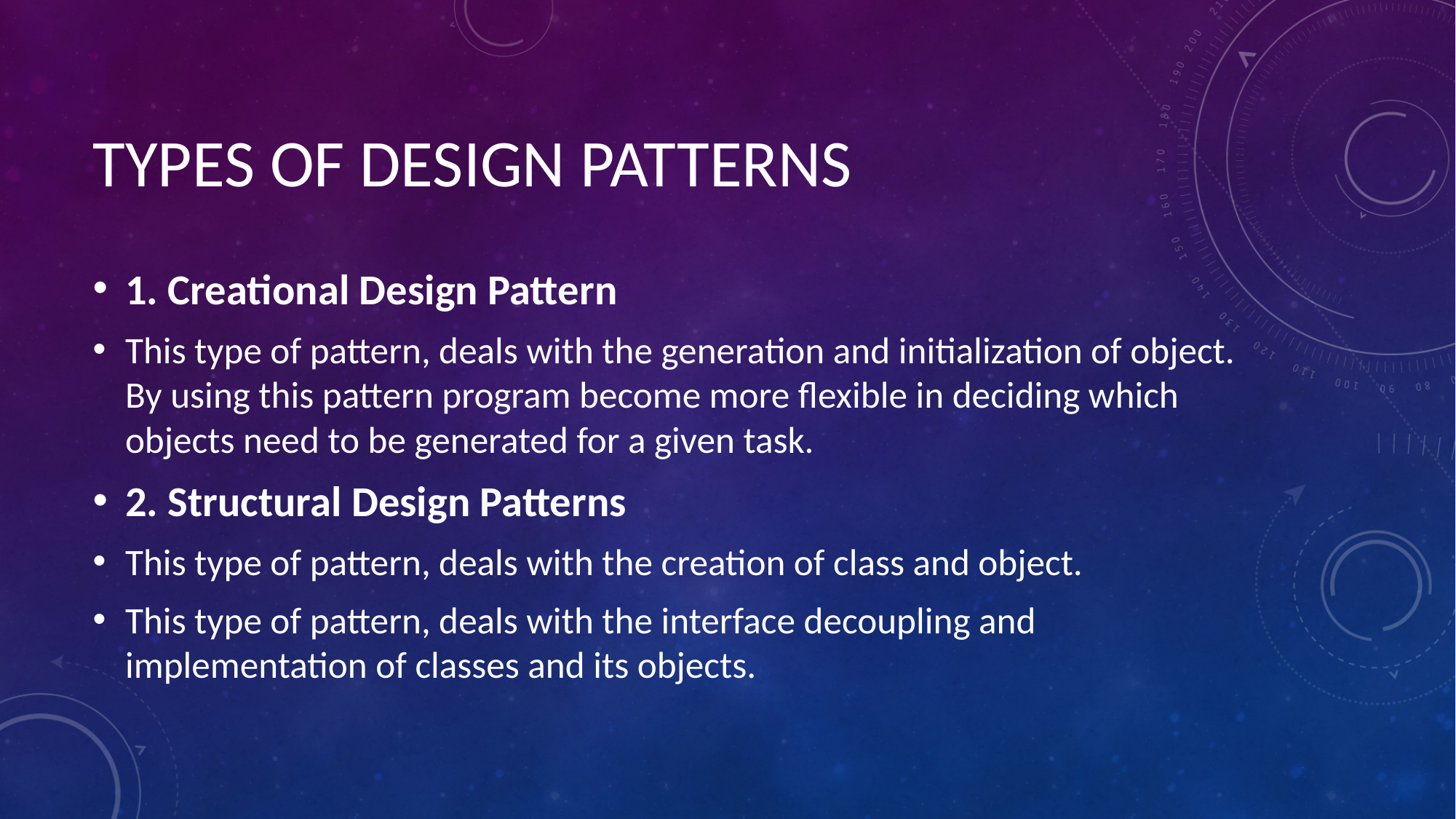

# TYPES OF DESIGN PATTERNS
1. Creational Design Pattern
This type of pattern, deals with the generation and initialization of object. By using this pattern program become more flexible in deciding which objects need to be generated for a given task.
2. Structural Design Patterns
This type of pattern, deals with the creation of class and object.
This type of pattern, deals with the interface decoupling and implementation of classes and its objects.